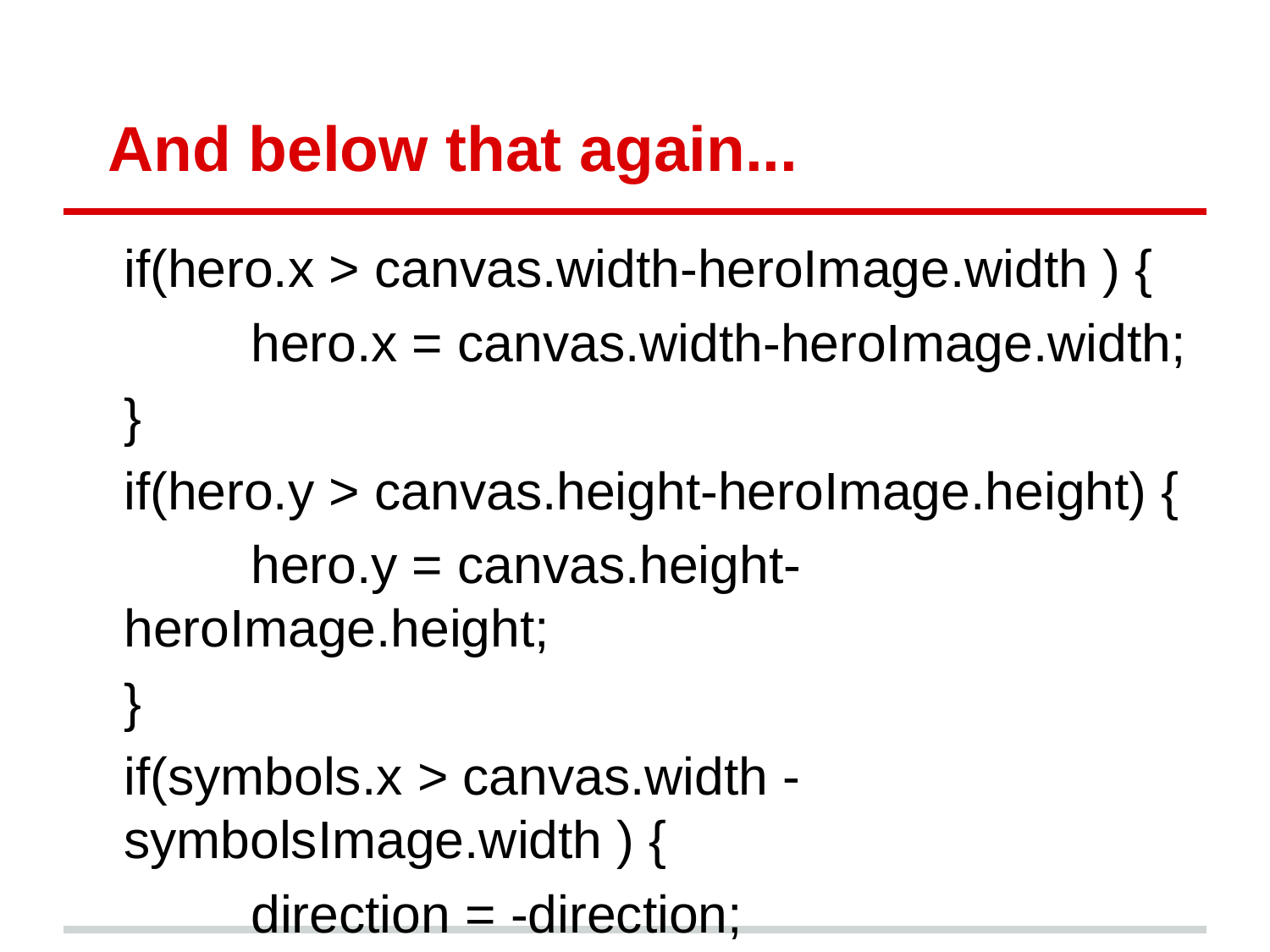

# And below that again...
	if(hero.x > canvas.width-heroImage.width ) {
		hero.x = canvas.width-heroImage.width;
	}
	if(hero.y > canvas.height-heroImage.height) {
		hero.y = canvas.height-heroImage.height;
	}
	if(symbols.x > canvas.width -symbolsImage.width ) {
		direction = -direction;
	}